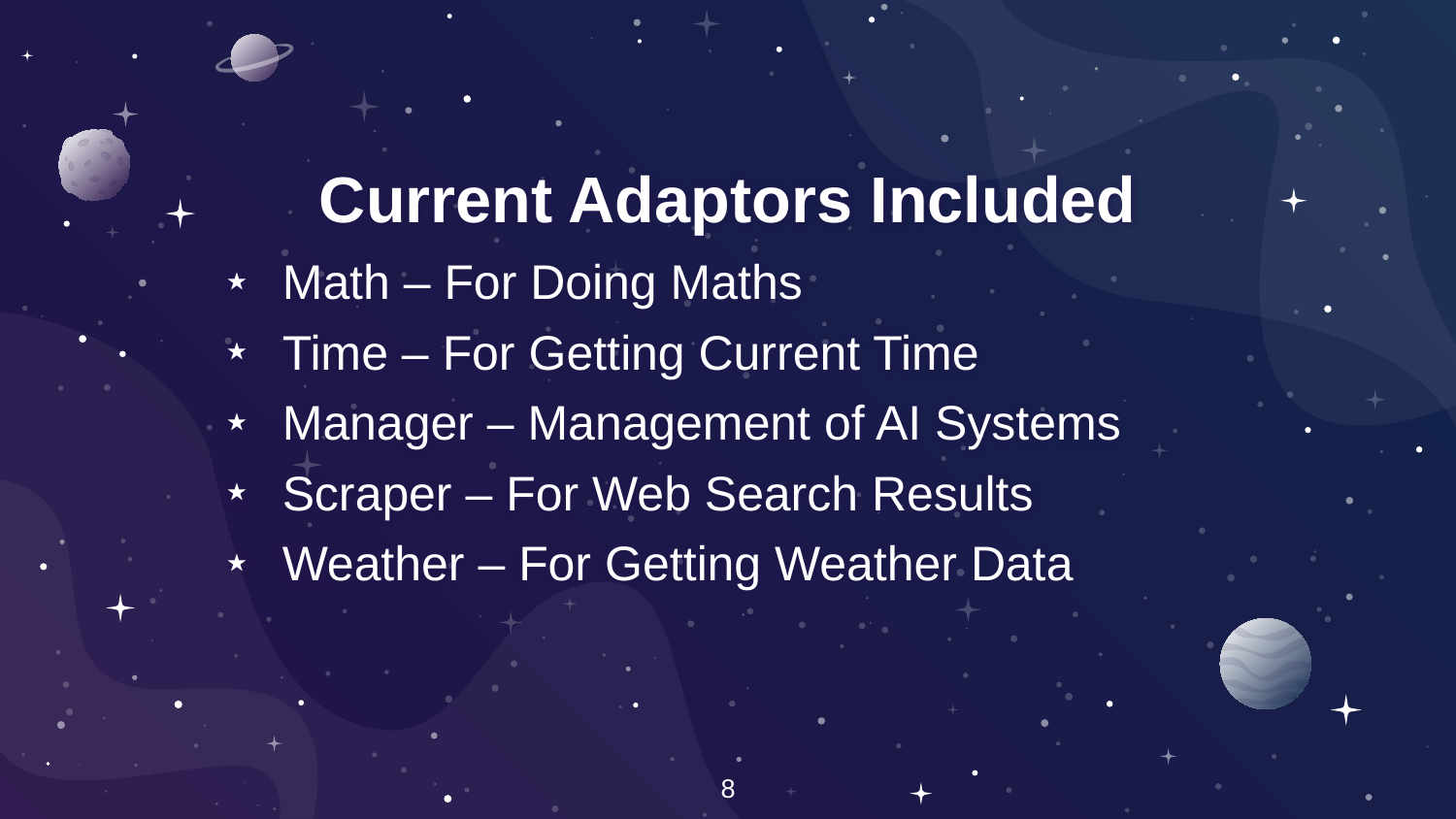

# Current Adaptors Included
Math – For Doing Maths
Time – For Getting Current Time
Manager – Management of AI Systems
Scraper – For Web Search Results
Weather – For Getting Weather Data
8